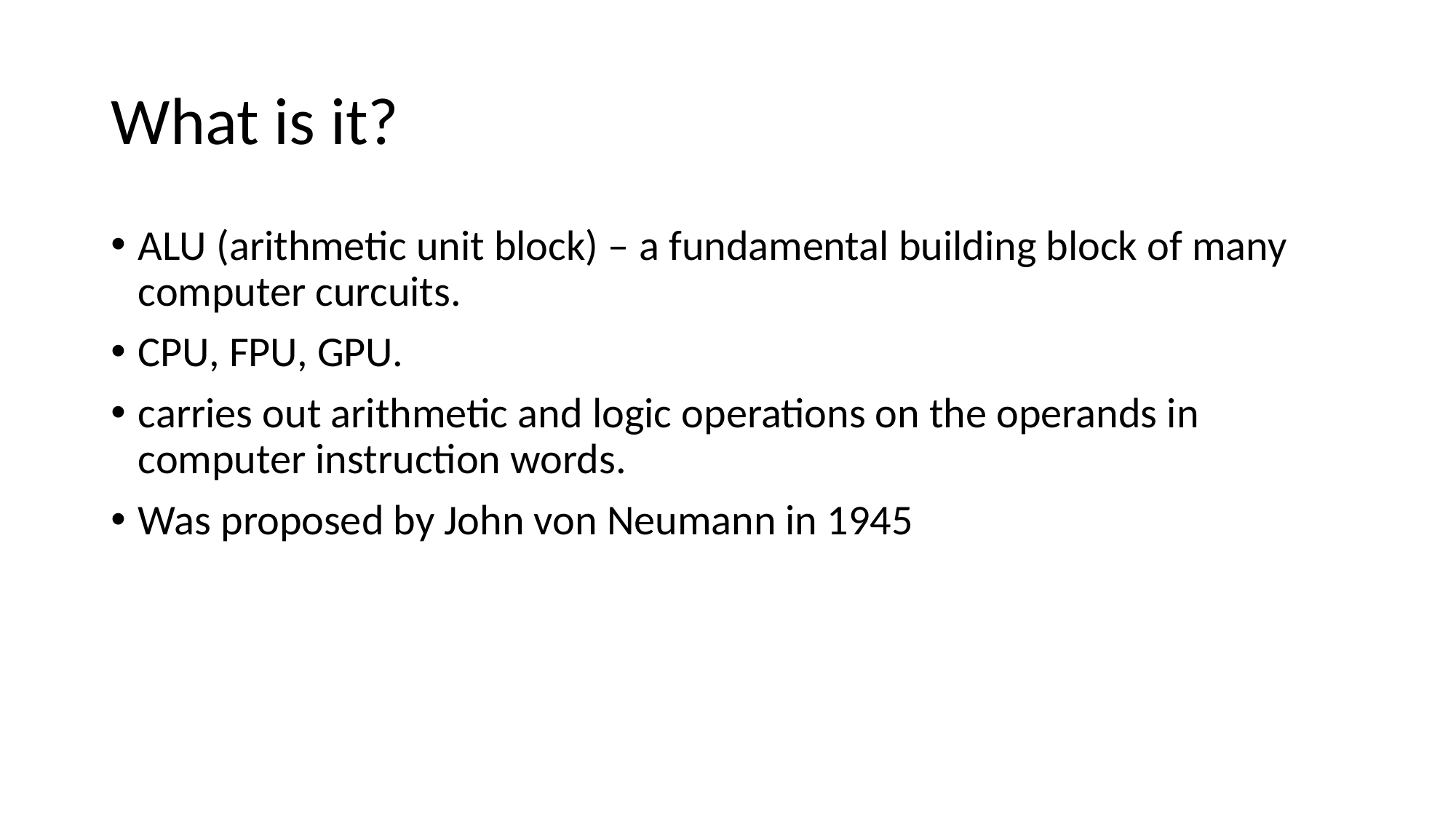

# What is it?
ALU (arithmetic unit block) – a fundamental building block of many computer curcuits.
CPU, FPU, GPU.
carries out arithmetic and logic operations on the operands in computer instruction words.
Was proposed by John von Neumann in 1945